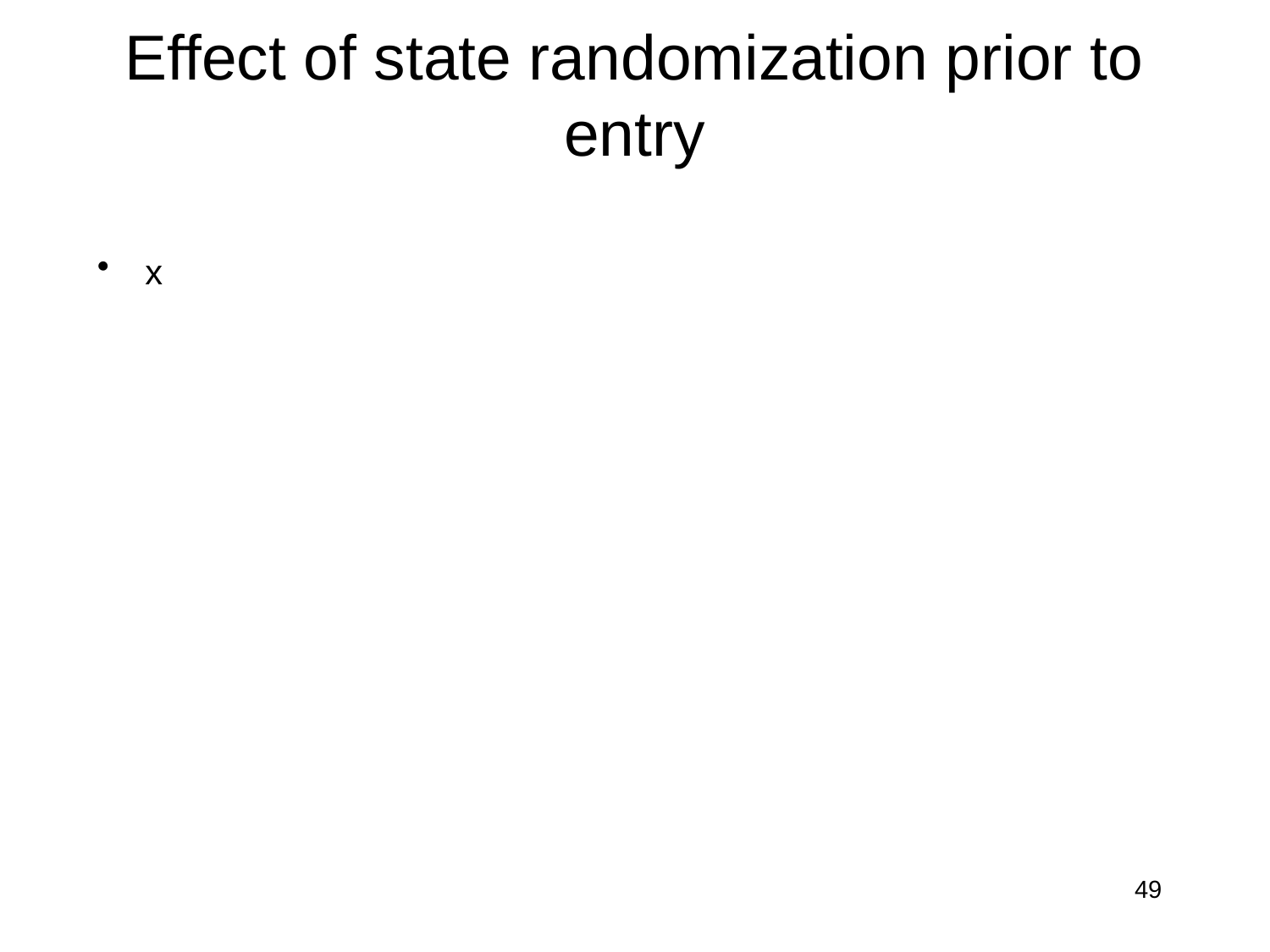

# Effect of state randomization prior to entry
x
49